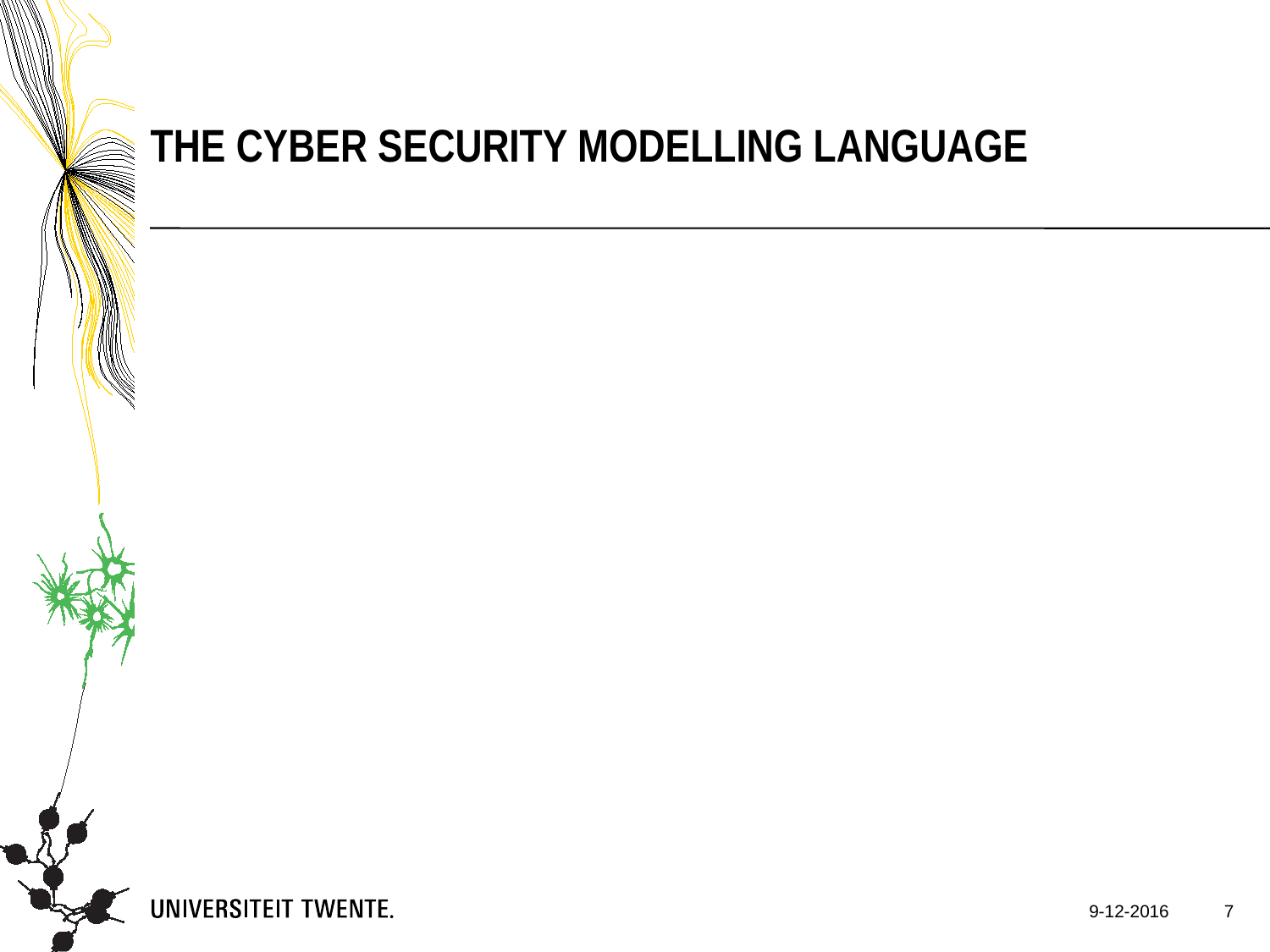

The Cyber Security Modelling Language

7
9-12-2016